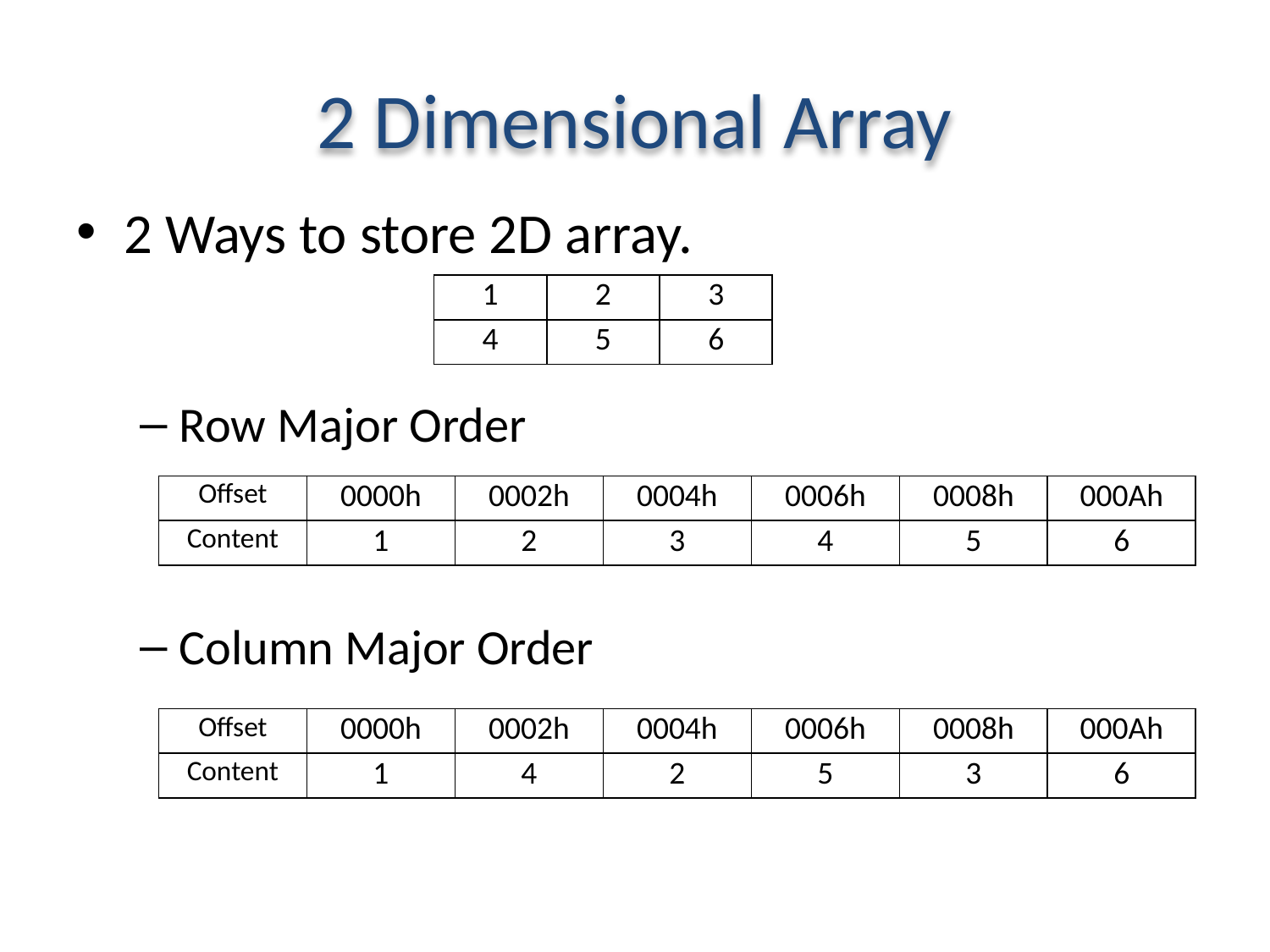

# 2 Dimensional Array
2 Ways to store 2D array.

Row Major Order

Column Major Order
| 1 | 2 | 3 |
| --- | --- | --- |
| 4 | 5 | 6 |
| Offset | 0000h | 0002h | 0004h | 0006h | 0008h | 000Ah |
| --- | --- | --- | --- | --- | --- | --- |
| Content | 1 | 2 | 3 | 4 | 5 | 6 |
| Offset | 0000h | 0002h | 0004h | 0006h | 0008h | 000Ah |
| --- | --- | --- | --- | --- | --- | --- |
| Content | 1 | 4 | 2 | 5 | 3 | 6 |